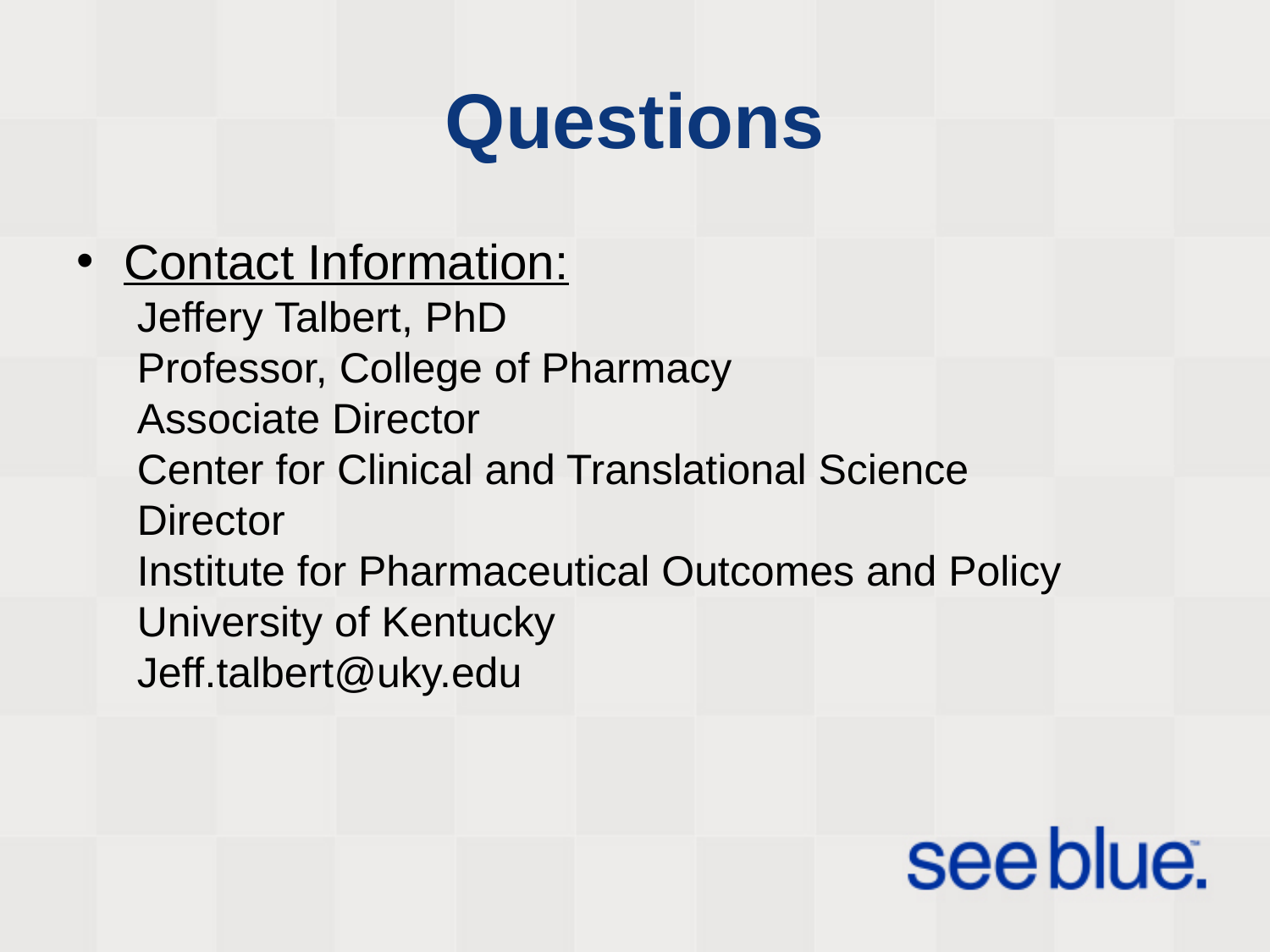

# Questions
Contact Information:
Jeffery Talbert, PhD
Professor, College of Pharmacy
Associate Director
Center for Clinical and Translational Science
Director
Institute for Pharmaceutical Outcomes and Policy
University of Kentucky
Jeff.talbert@uky.edu